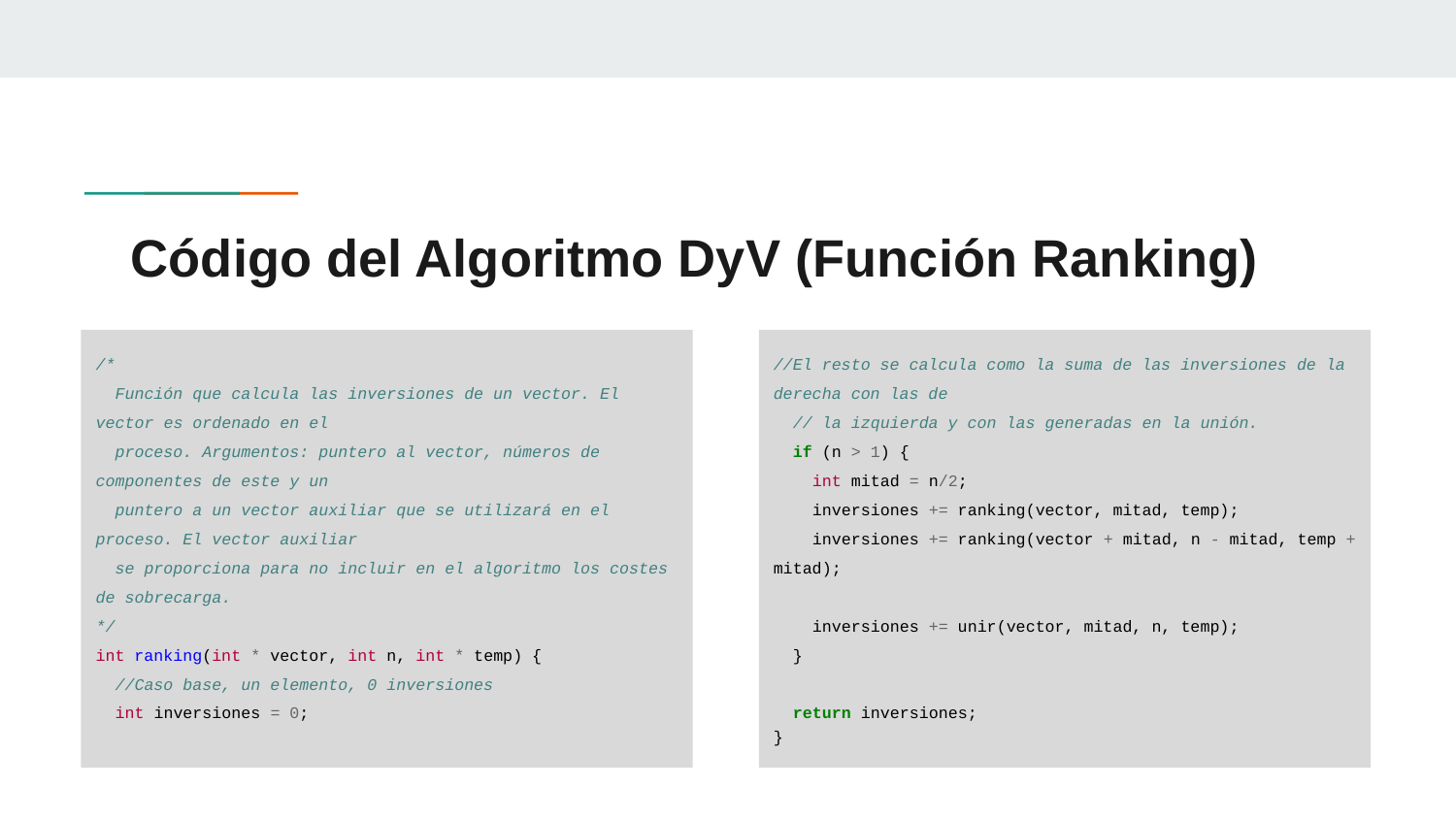

# Código del Algoritmo DyV (Función Ranking)

/*
  Función que calcula las inversiones de un vector. El vector es ordenado en el
  proceso. Argumentos: puntero al vector, números de componentes de este y un
  puntero a un vector auxiliar que se utilizará en el proceso. El vector auxiliar
  se proporciona para no incluir en el algoritmo los costes de sobrecarga.
*/
int ranking(int * vector, int n, int * temp) {
  //Caso base, un elemento, 0 inversiones
  int inversiones = 0;

//El resto se calcula como la suma de las inversiones de la derecha con las de
  // la izquierda y con las generadas en la unión.
  if (n > 1) {
    int mitad = n/2;
    inversiones += ranking(vector, mitad, temp);
    inversiones += ranking(vector + mitad, n - mitad, temp + mitad);

    inversiones += unir(vector, mitad, n, temp);
  }

  return inversiones;
}